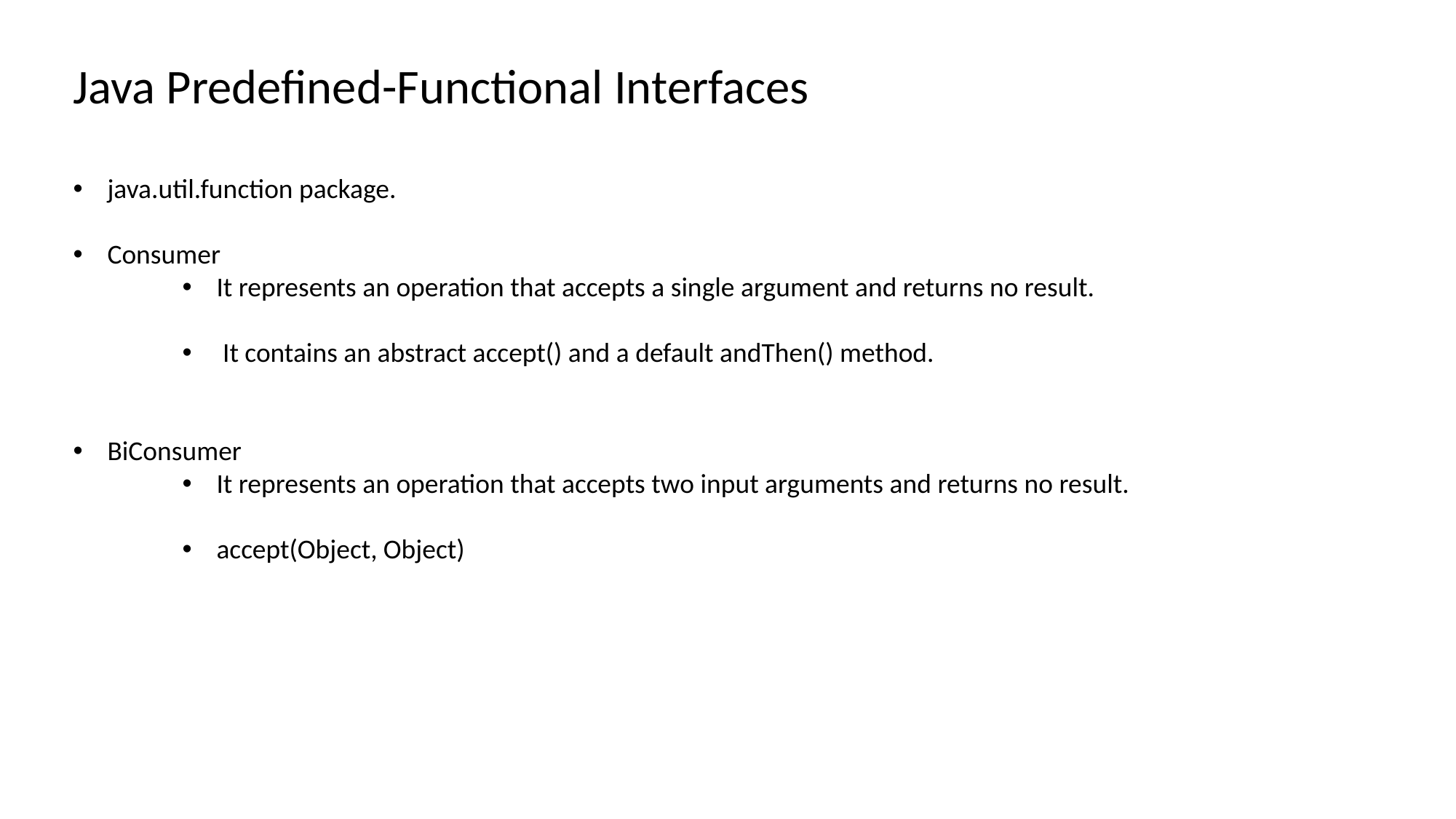

Java Predefined-Functional Interfaces

java.util.function package.

Consumer
It represents an operation that accepts a single argument and returns no result.

 It contains an abstract accept() and a default andThen() method.

BiConsumer
It represents an operation that accepts two input arguments and returns no result.

accept(Object, Object)